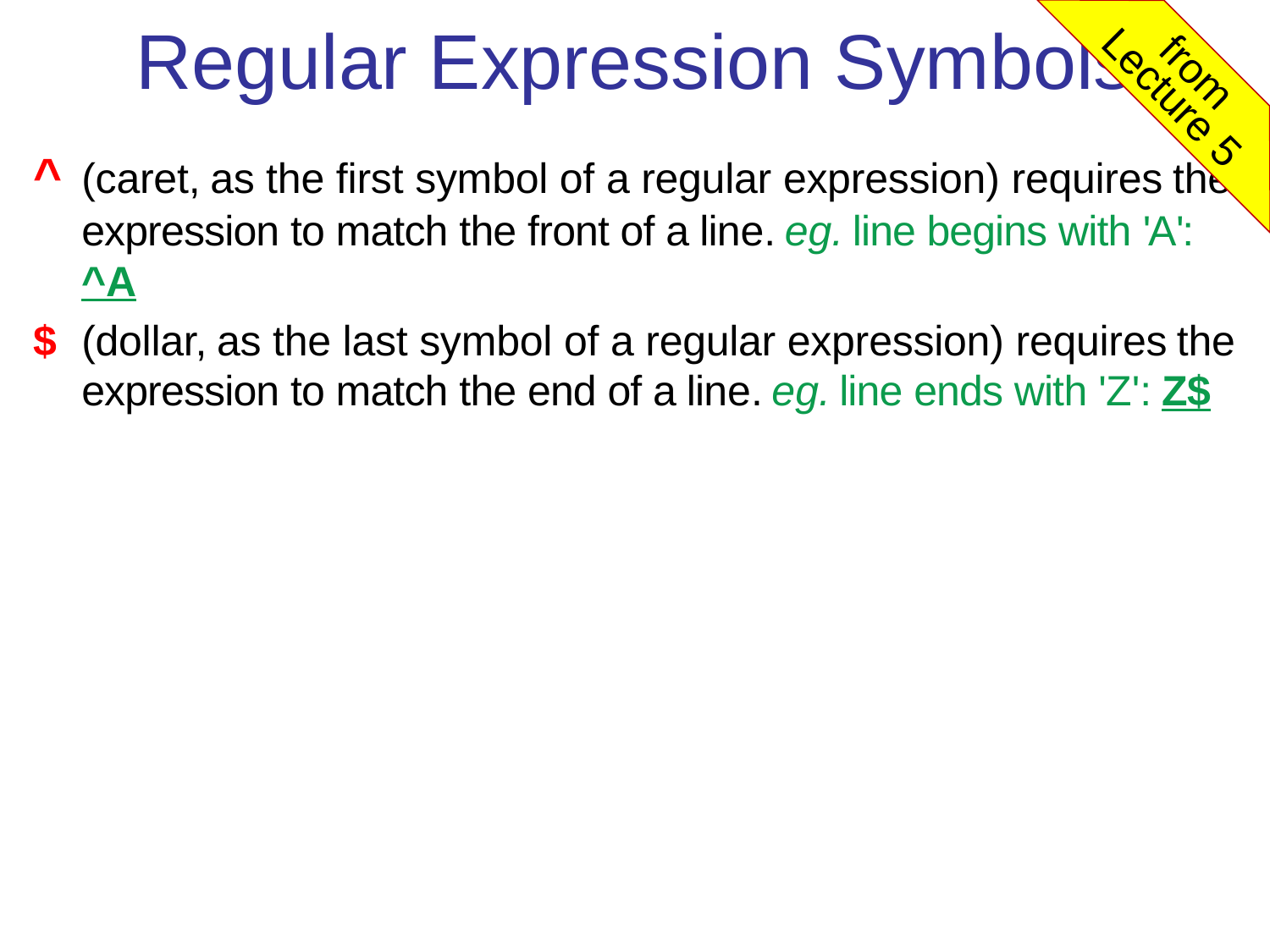

# Regular Expression Symbols
from
Lecture 5
^	(caret, as the first symbol of a regular expression) requires the expression to match the front of a line. eg. line begins with 'A': ^A
$	(dollar, as the last symbol of a regular expression) requires the expression to match the end of a line. eg. line ends with 'Z': Z$